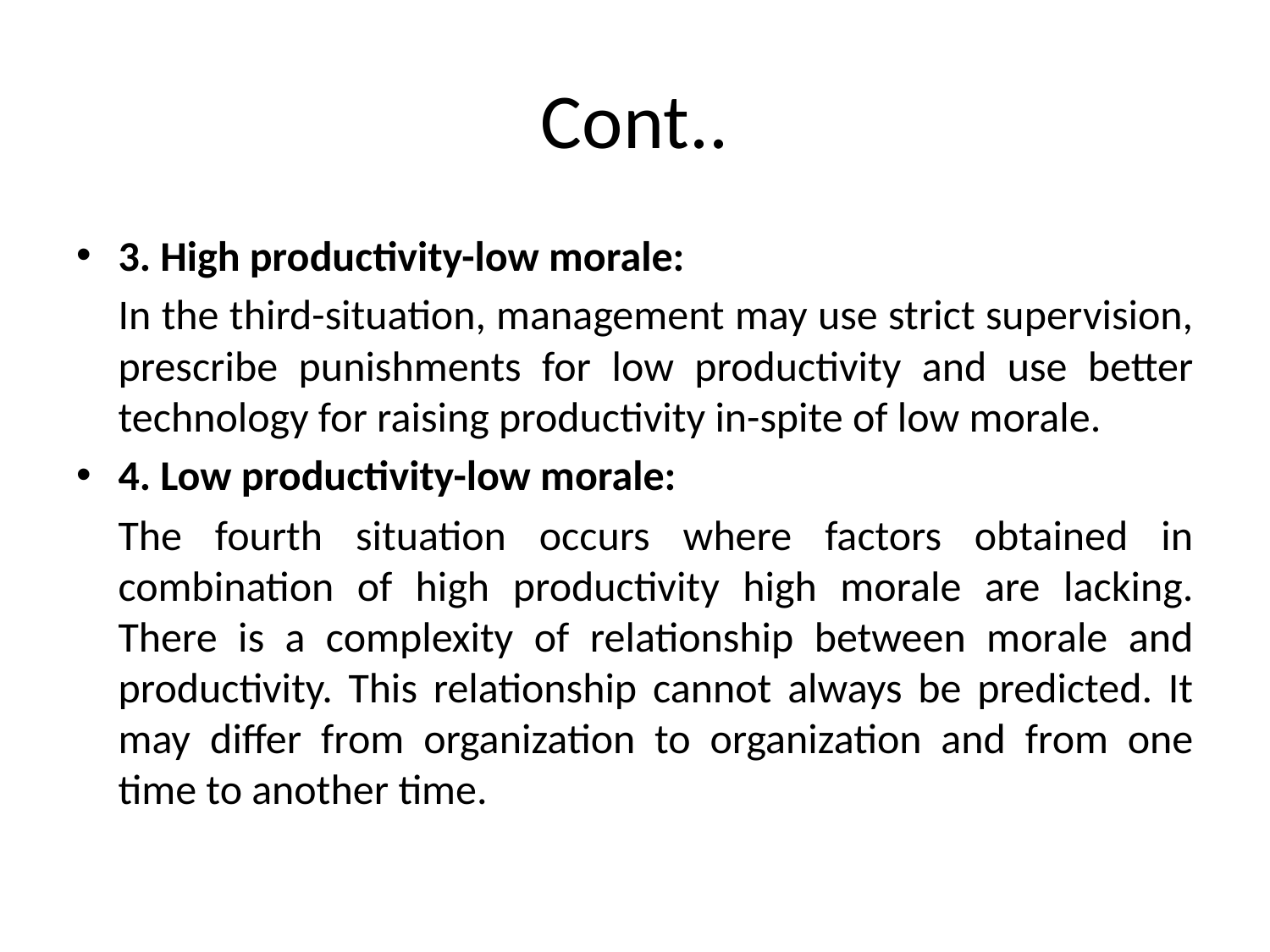

# Cont..
3. High productivity-low morale:
	In the third-situation, management may use strict supervision, prescribe punishments for low productivity and use better technology for raising productivity in-spite of low morale.
4. Low productivity-low morale:
	The fourth situation occurs where factors obtained in combination of high productivity high morale are lacking. There is a complexity of relationship between morale and productivity. This relationship cannot always be predicted. It may differ from organization to organization and from one time to another time.